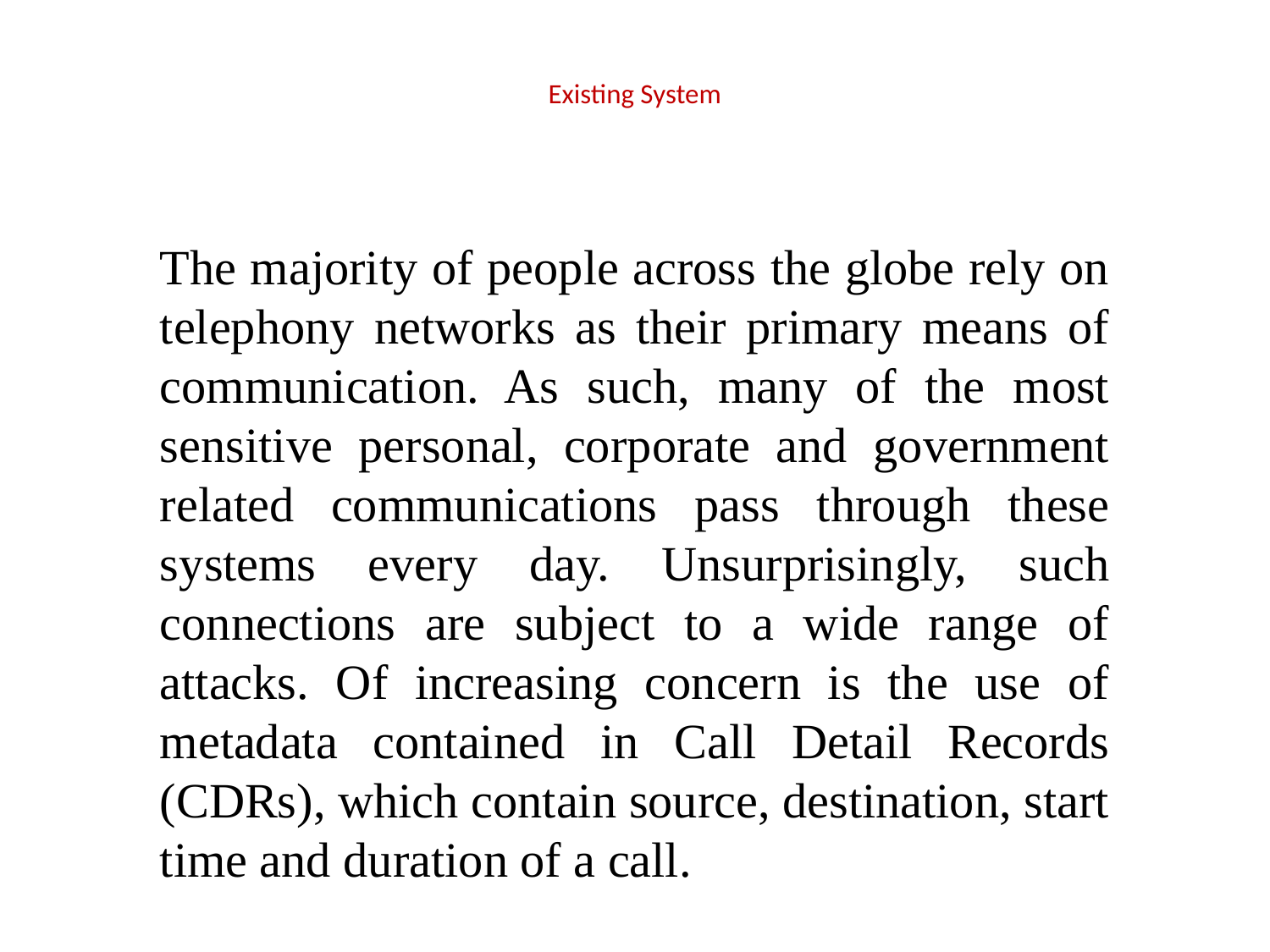

# Existing System
The majority of people across the globe rely on telephony networks as their primary means of communication. As such, many of the most sensitive personal, corporate and government related communications pass through these systems every day. Unsurprisingly, such connections are subject to a wide range of attacks. Of increasing concern is the use of metadata contained in Call Detail Records (CDRs), which contain source, destination, start time and duration of a call.